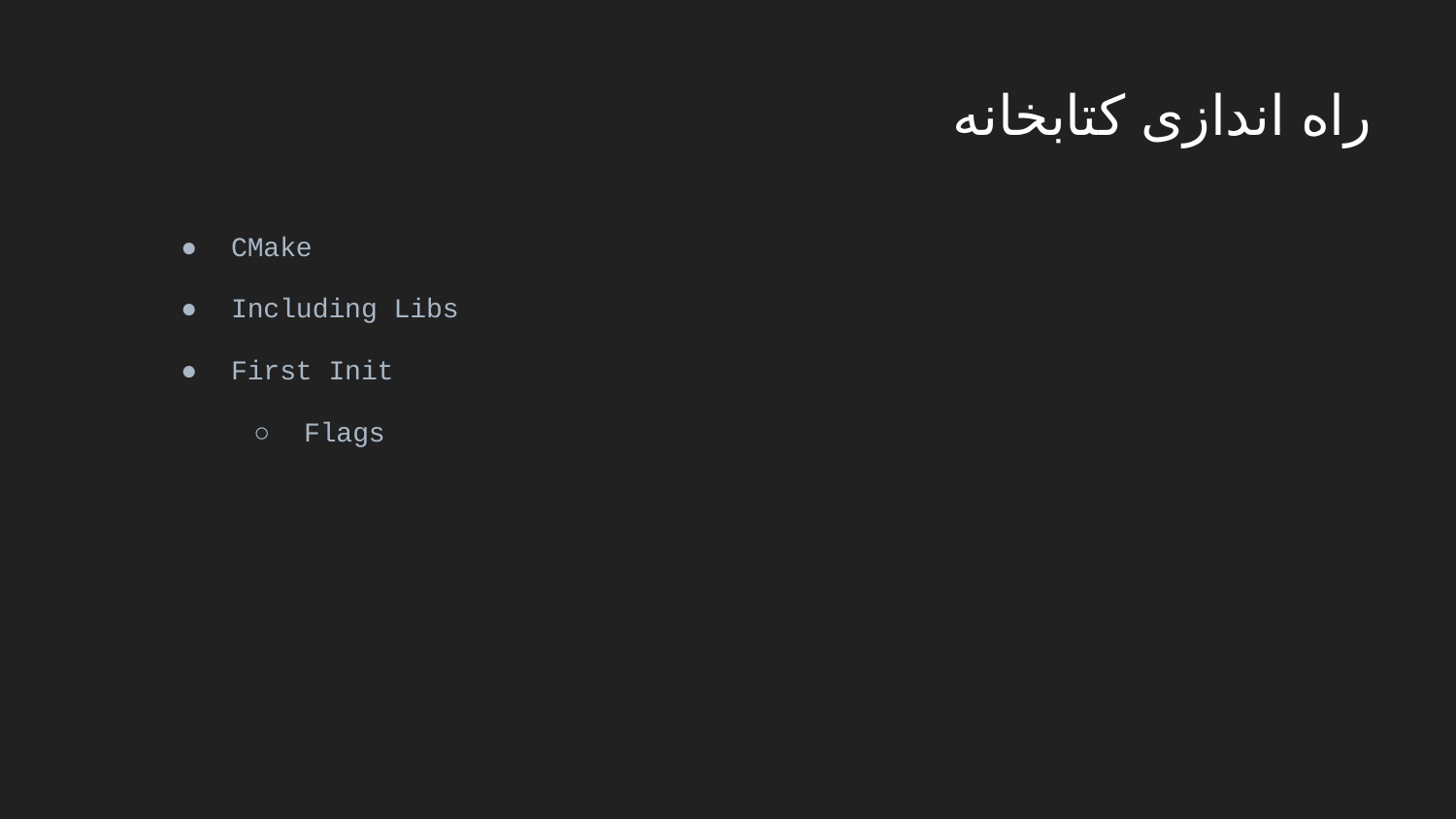

# راه اندازی کتابخانه
CMake
Including Libs
First Init
Flags